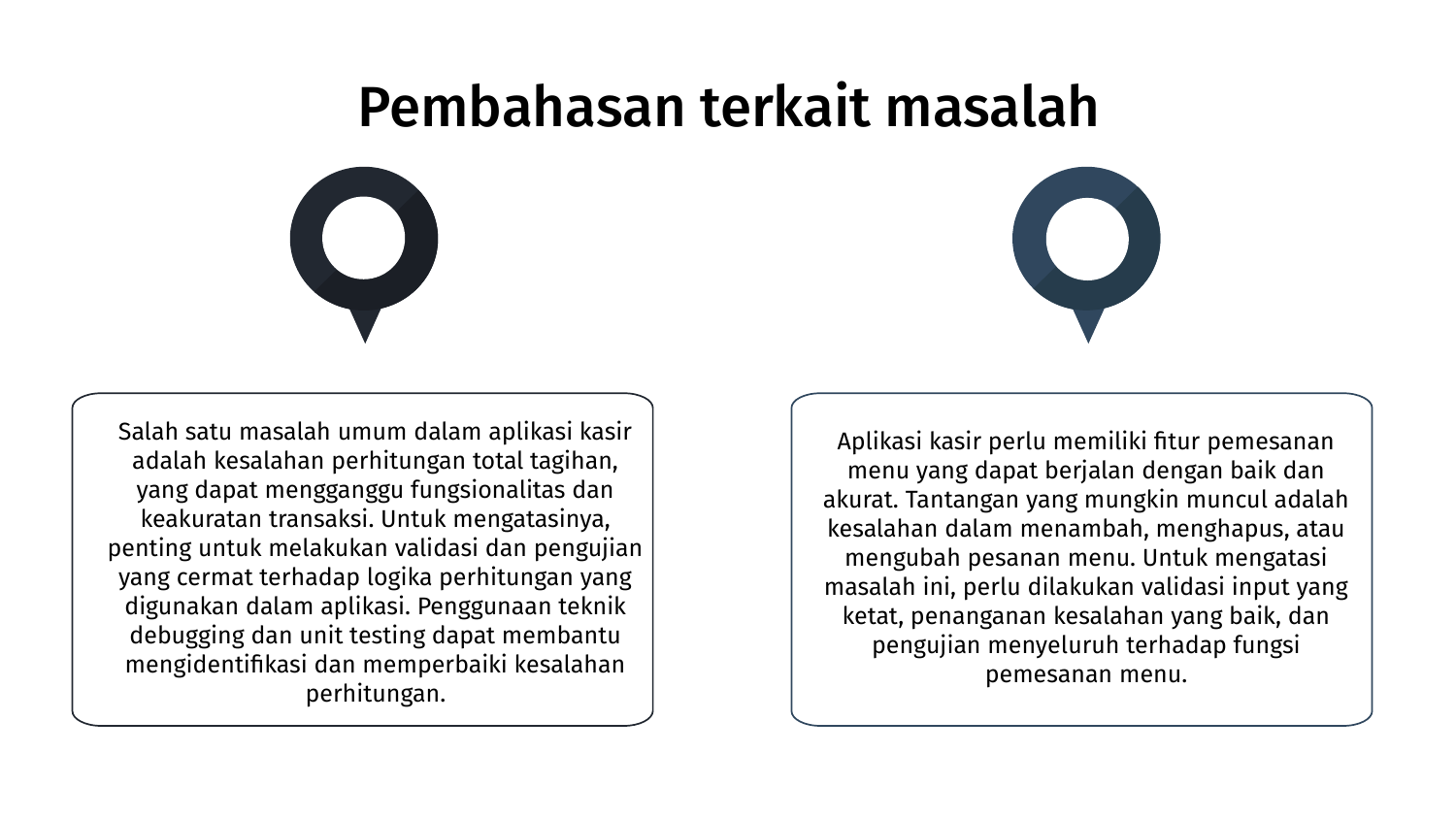

Pembahasan terkait masalah

Salah satu masalah umum dalam aplikasi kasir adalah kesalahan perhitungan total tagihan, yang dapat mengganggu fungsionalitas dan keakuratan transaksi. Untuk mengatasinya, penting untuk melakukan validasi dan pengujian yang cermat terhadap logika perhitungan yang digunakan dalam aplikasi. Penggunaan teknik debugging dan unit testing dapat membantu mengidentifikasi dan memperbaiki kesalahan perhitungan.
Aplikasi kasir perlu memiliki fitur pemesanan menu yang dapat berjalan dengan baik dan akurat. Tantangan yang mungkin muncul adalah kesalahan dalam menambah, menghapus, atau mengubah pesanan menu. Untuk mengatasi masalah ini, perlu dilakukan validasi input yang ketat, penanganan kesalahan yang baik, dan pengujian menyeluruh terhadap fungsi pemesanan menu.